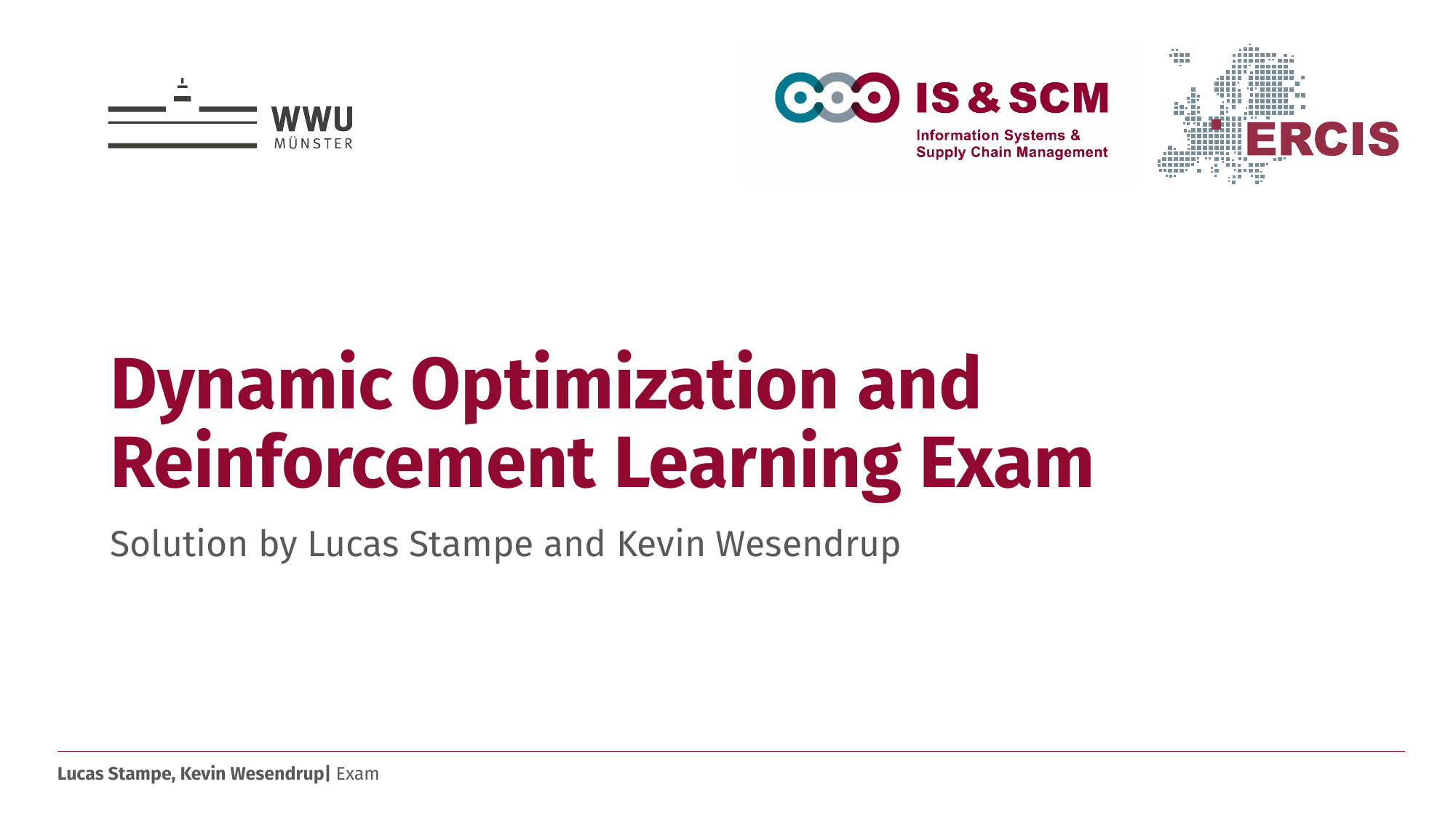

# Dynamic Optimization and Reinforcement Learning Exam
Solution by Lucas Stampe and Kevin Wesendrup